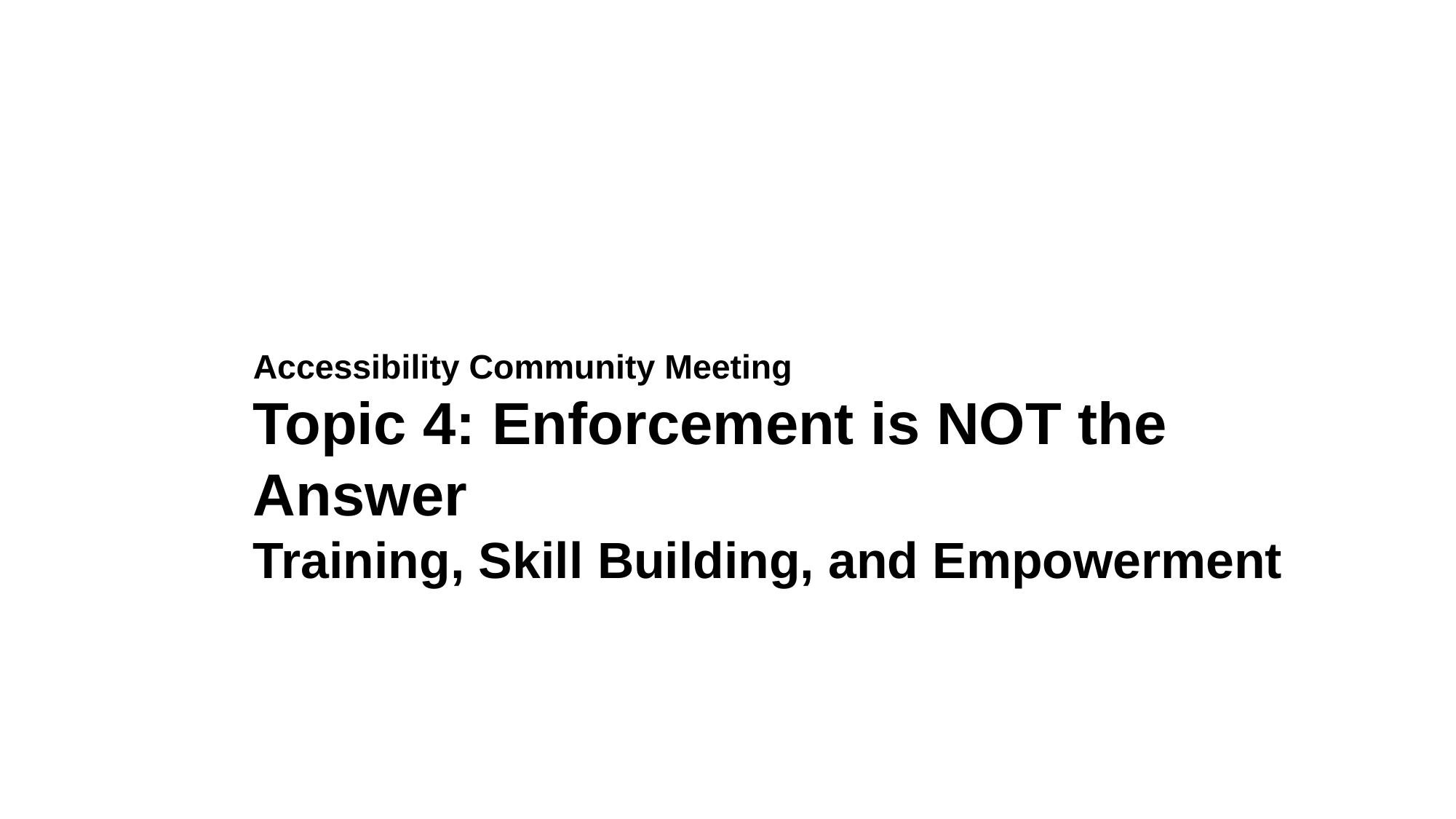

# Accessibility Community Meeting Topic 4: Enforcement is NOT the Answer Training, Skill Building, and Empowerment